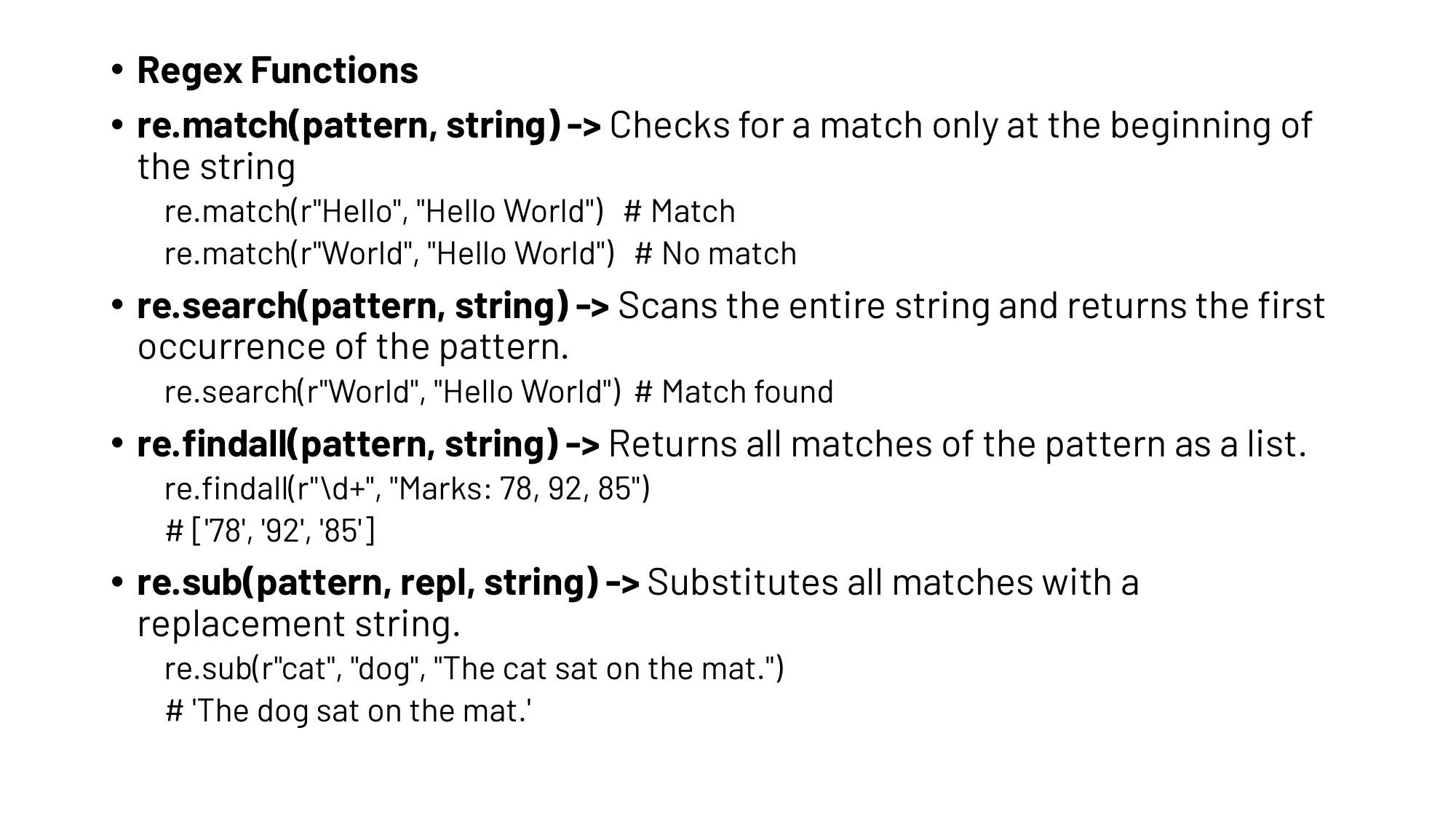

Regex Functions
re.match(pattern, string) -> Checks for a match only at the beginning of the string
re.match(r"Hello", "Hello World")   # Match
re.match(r"World", "Hello World")   # No match
re.search(pattern, string) -> Scans the entire string and returns the first occurrence of the pattern.
re.search(r"World", "Hello World")  # Match found
re.findall(pattern, string) -> Returns all matches of the pattern as a list.
re.findall(r"\d+", "Marks: 78, 92, 85")
# ['78', '92', '85']
re.sub(pattern, repl, string) -> Substitutes all matches with a replacement string.
re.sub(r"cat", "dog", "The cat sat on the mat.")
# 'The dog sat on the mat.'